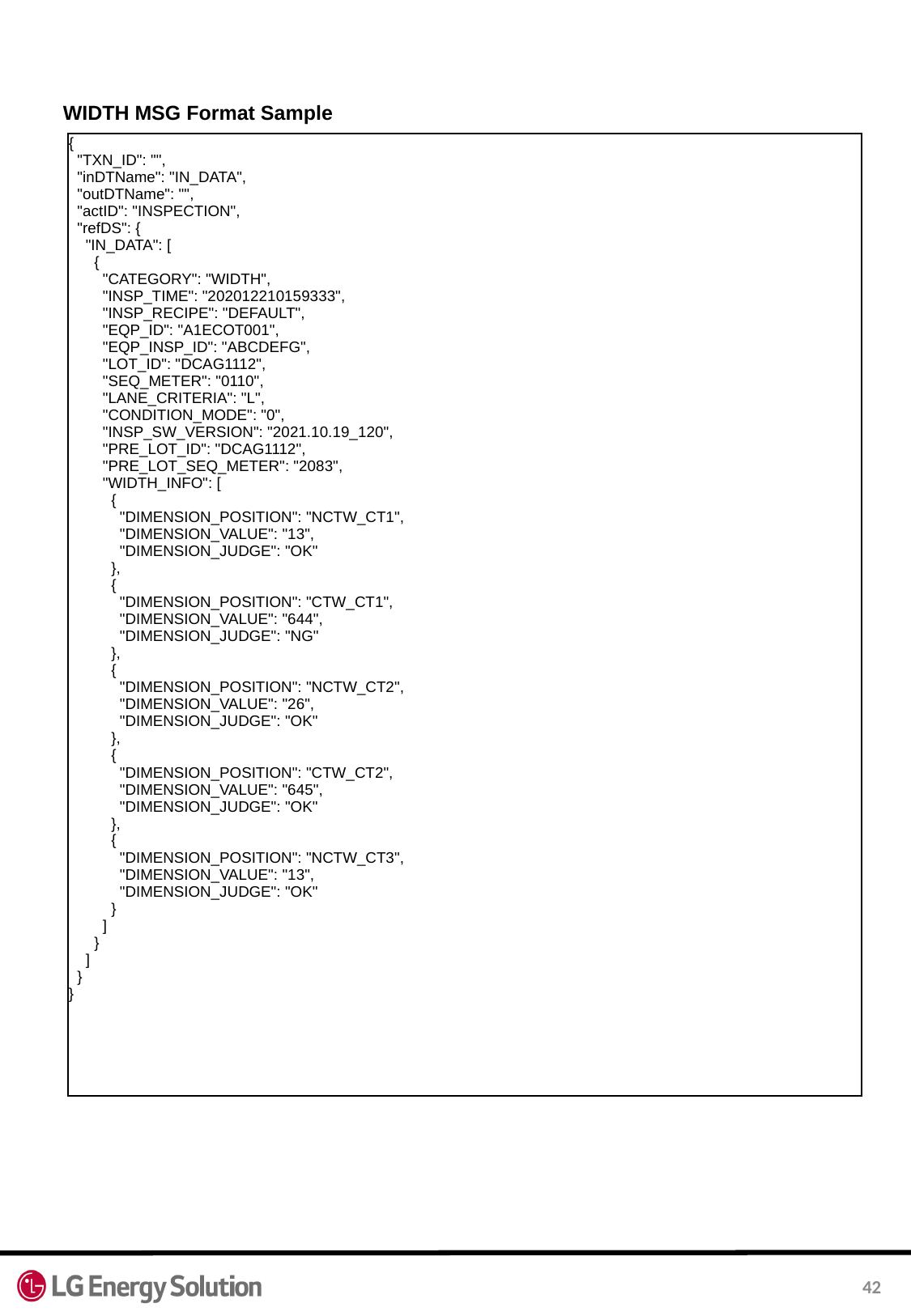

WIDTH MSG Format Sample
| {   "TXN\_ID": "",   "inDTName": "IN\_DATA",   "outDTName": "",   "actID": "INSPECTION",   "refDS": {     "IN\_DATA": [       {         "CATEGORY": "WIDTH",         "INSP\_TIME": "202012210159333",         "INSP\_RECIPE": "DEFAULT",         "EQP\_ID": "A1ECOT001",         "EQP\_INSP\_ID": "ABCDEFG",         "LOT\_ID": "DCAG1112",         "SEQ\_METER": "0110",        "LANE\_CRITERIA": "L",         "CONDITION\_MODE": "0",         "INSP\_SW\_VERSION": "2021.10.19\_120",         "PRE\_LOT\_ID": "DCAG1112",         "PRE\_LOT\_SEQ\_METER": "2083",         "WIDTH\_INFO": [           {             "DIMENSION\_POSITION": "NCTW\_CT1",             "DIMENSION\_VALUE": "13",             "DIMENSION\_JUDGE": "OK"           },           {             "DIMENSION\_POSITION": "CTW\_CT1",             "DIMENSION\_VALUE": "644",             "DIMENSION\_JUDGE": "NG"           },           {             "DIMENSION\_POSITION": "NCTW\_CT2",             "DIMENSION\_VALUE": "26",             "DIMENSION\_JUDGE": "OK"           },           {             "DIMENSION\_POSITION": "CTW\_CT2",             "DIMENSION\_VALUE": "645",             "DIMENSION\_JUDGE": "OK"           },           {             "DIMENSION\_POSITION": "NCTW\_CT3",             "DIMENSION\_VALUE": "13",             "DIMENSION\_JUDGE": "OK"           }         ]       }     ]   } } |
| --- |
42